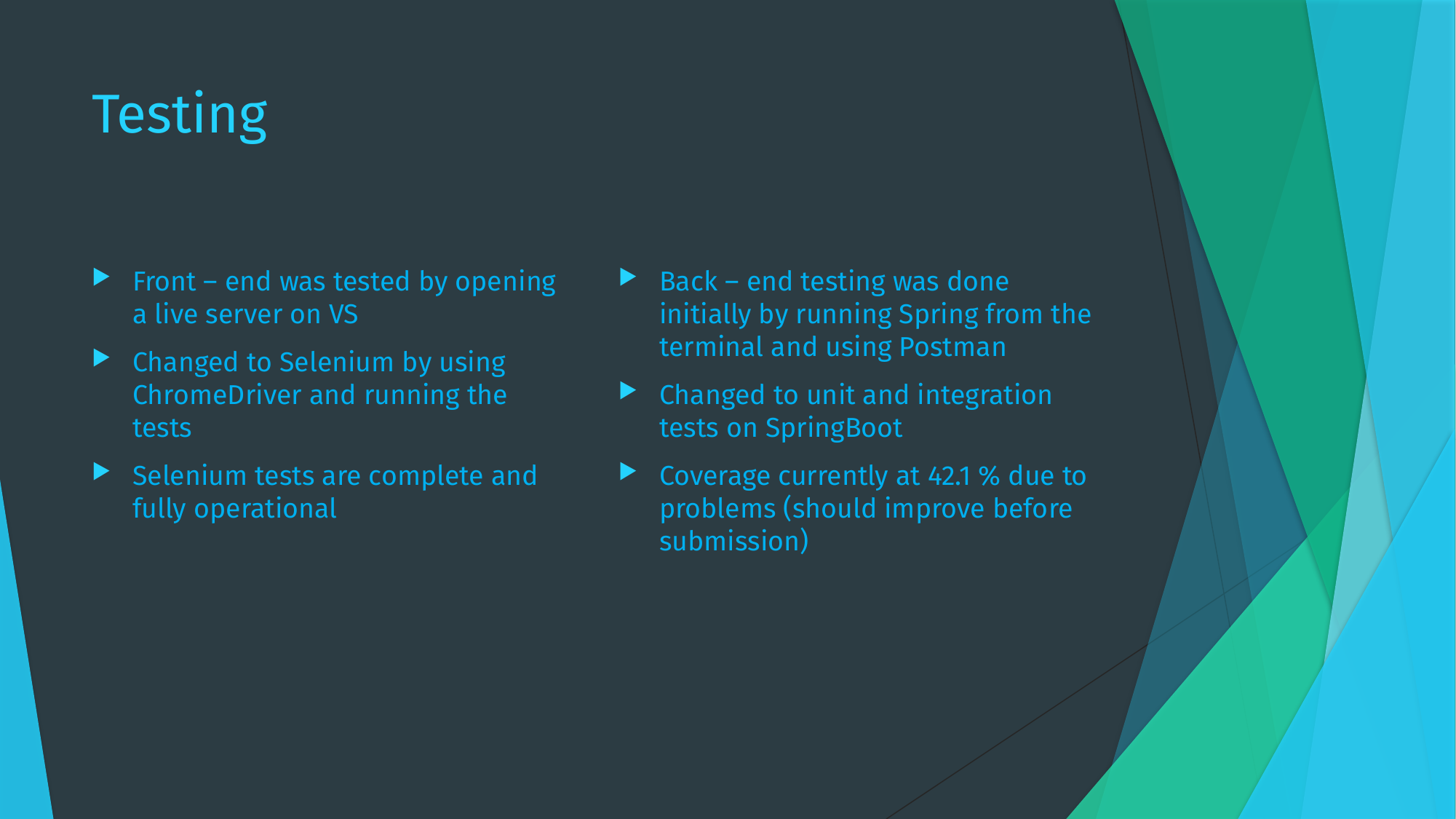

# Testing
Front – end was tested by opening a live server on VS
Changed to Selenium by using ChromeDriver and running the tests
Selenium tests are complete and fully operational
Back – end testing was done initially by running Spring from the terminal and using Postman
Changed to unit and integration tests on SpringBoot
Coverage currently at 42.1 % due to problems (should improve before submission)